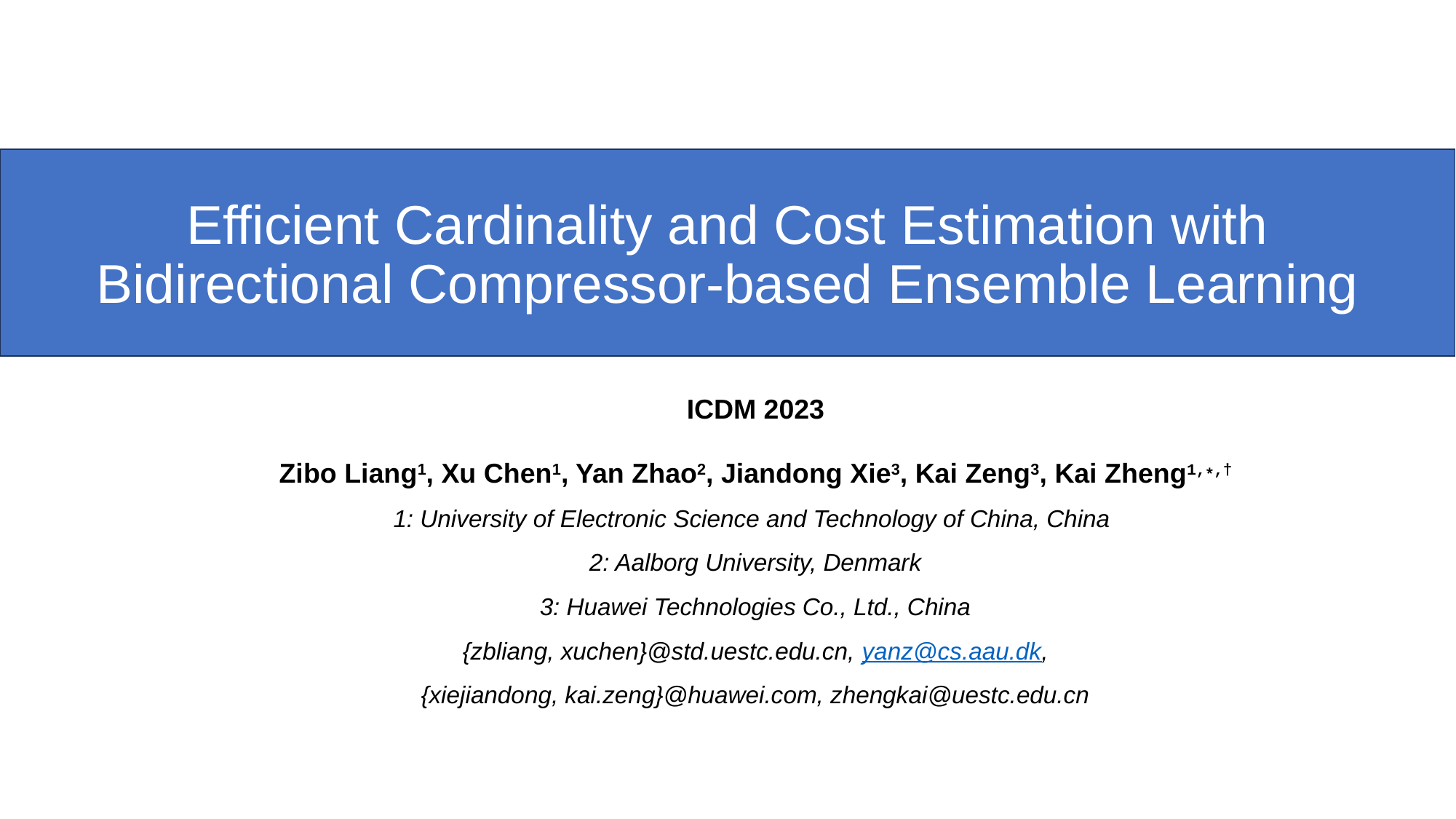

# Efficient Cardinality and Cost Estimation with Bidirectional Compressor-based Ensemble Learning
ICDM 2023
Zibo Liang1, Xu Chen1, Yan Zhao2, Jiandong Xie3, Kai Zeng3, Kai Zheng1,∗,†
1: University of Electronic Science and Technology of China, China
2: Aalborg University, Denmark
3: Huawei Technologies Co., Ltd., China
{zbliang, xuchen}@std.uestc.edu.cn, yanz@cs.aau.dk,
{xiejiandong, kai.zeng}@huawei.com, zhengkai@uestc.edu.cn